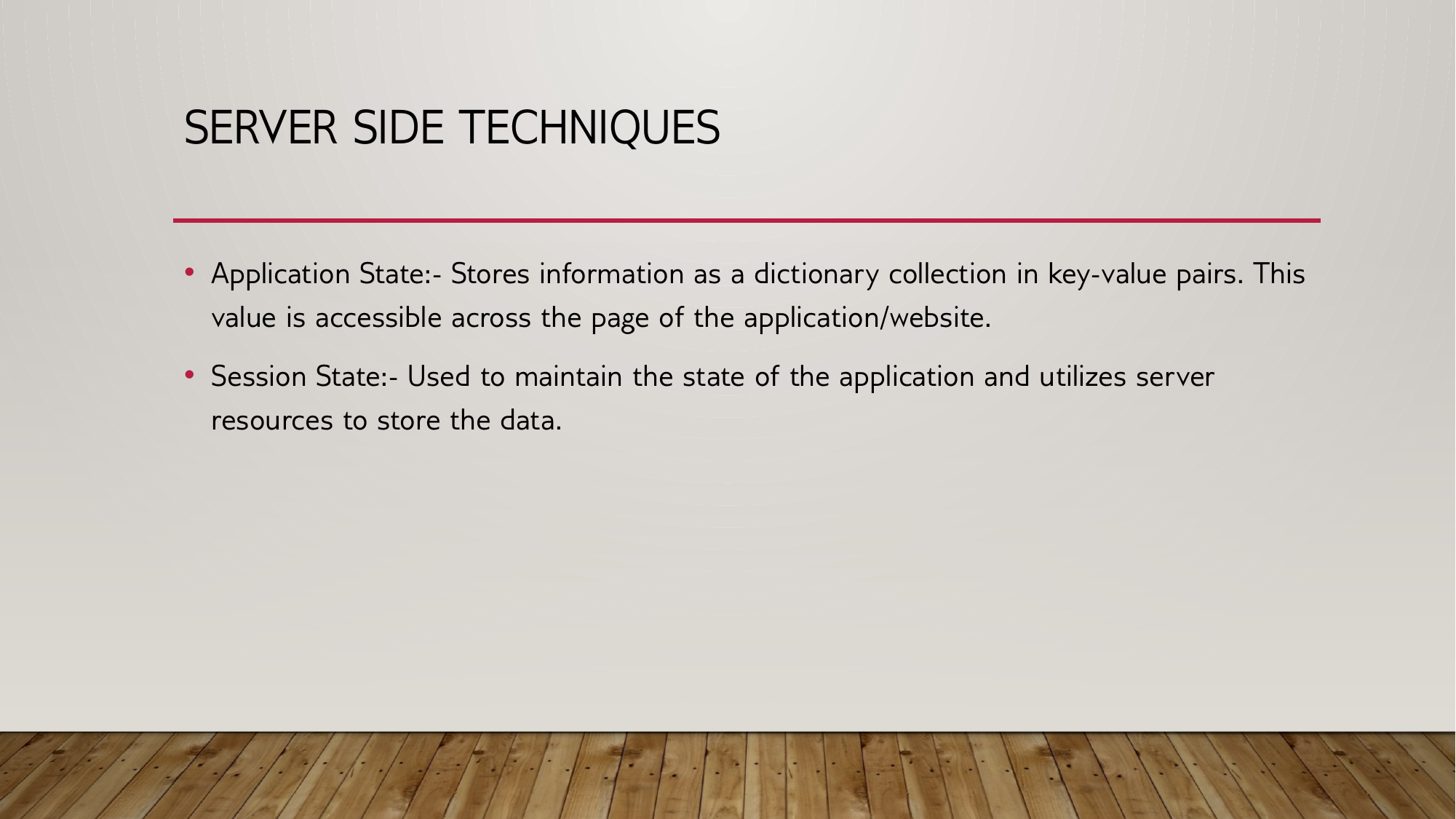

# Server side techniques
Application State:- Stores information as a dictionary collection in key-value pairs. This value is accessible across the page of the application/website.
Session State:- Used to maintain the state of the application and utilizes server resources to store the data.